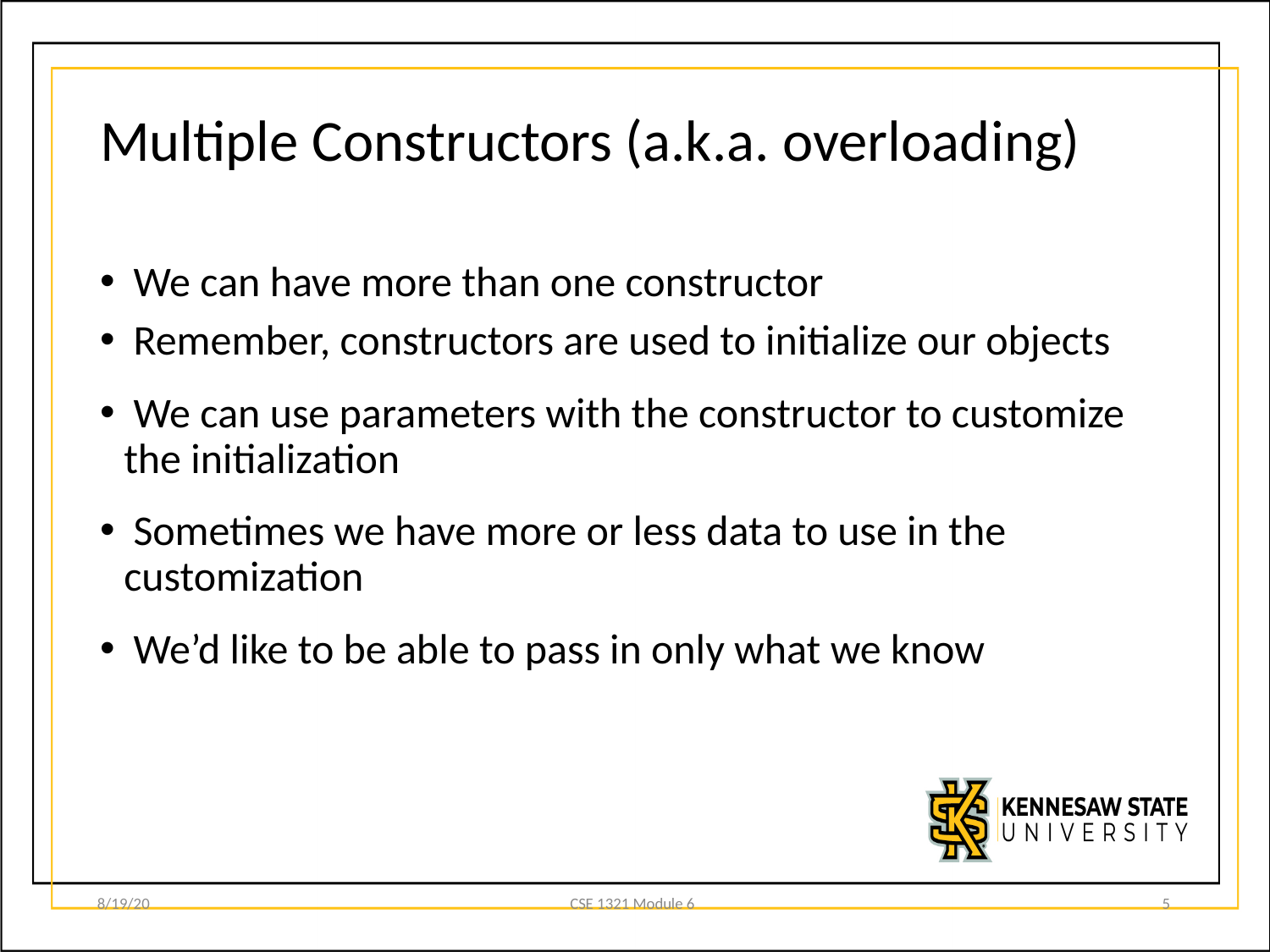

# Multiple Constructors (a.k.a. overloading)
 We can have more than one constructor
 Remember, constructors are used to initialize our objects

 We can use parameters with the constructor to customize the initialization

 Sometimes we have more or less data to use in the customization

 We’d like to be able to pass in only what we know

8/19/20
CSE 1321 Module 6
5